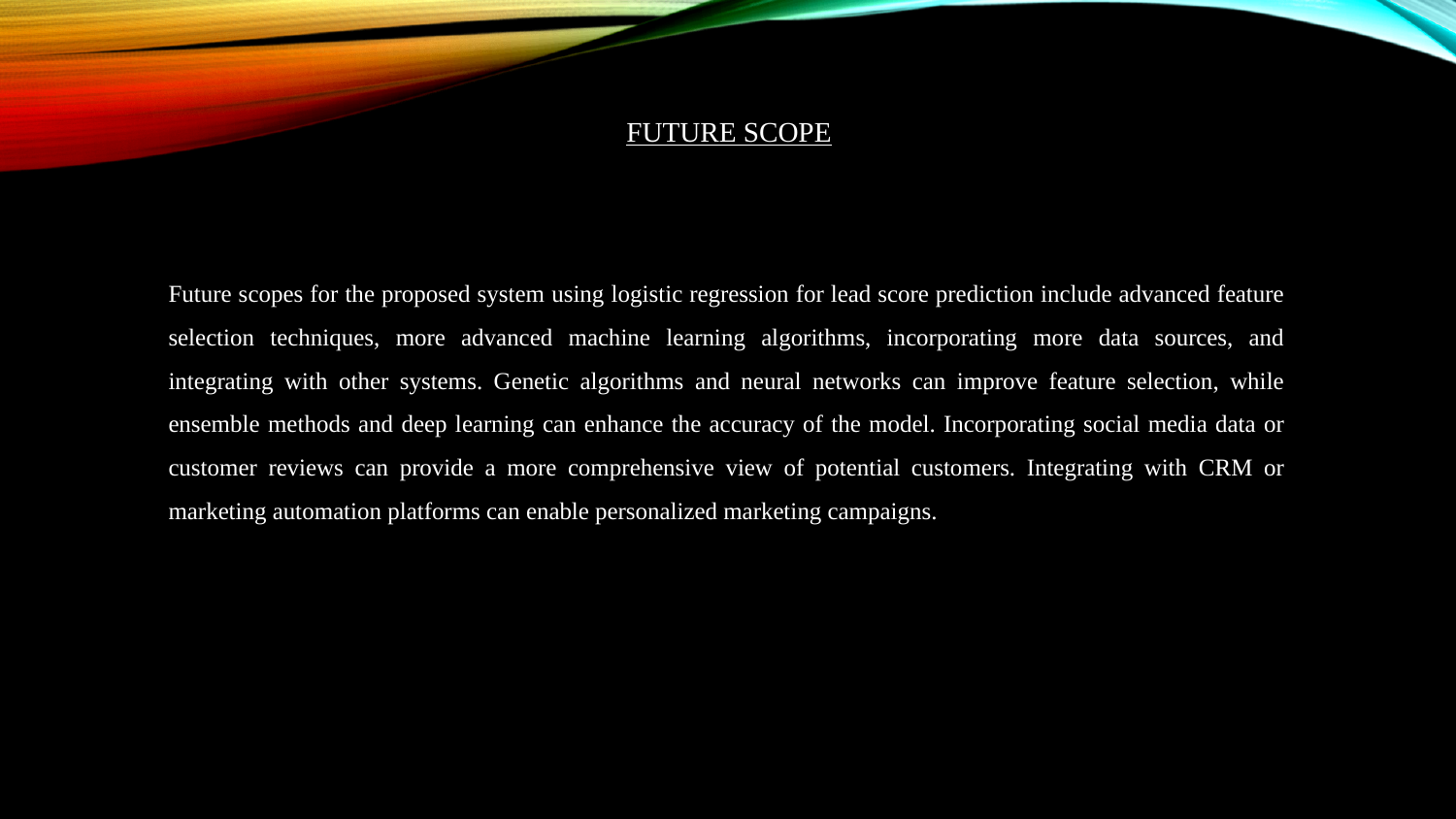

# FUTURE SCOPE
Future scopes for the proposed system using logistic regression for lead score prediction include advanced feature selection techniques, more advanced machine learning algorithms, incorporating more data sources, and integrating with other systems. Genetic algorithms and neural networks can improve feature selection, while ensemble methods and deep learning can enhance the accuracy of the model. Incorporating social media data or customer reviews can provide a more comprehensive view of potential customers. Integrating with CRM or marketing automation platforms can enable personalized marketing campaigns.